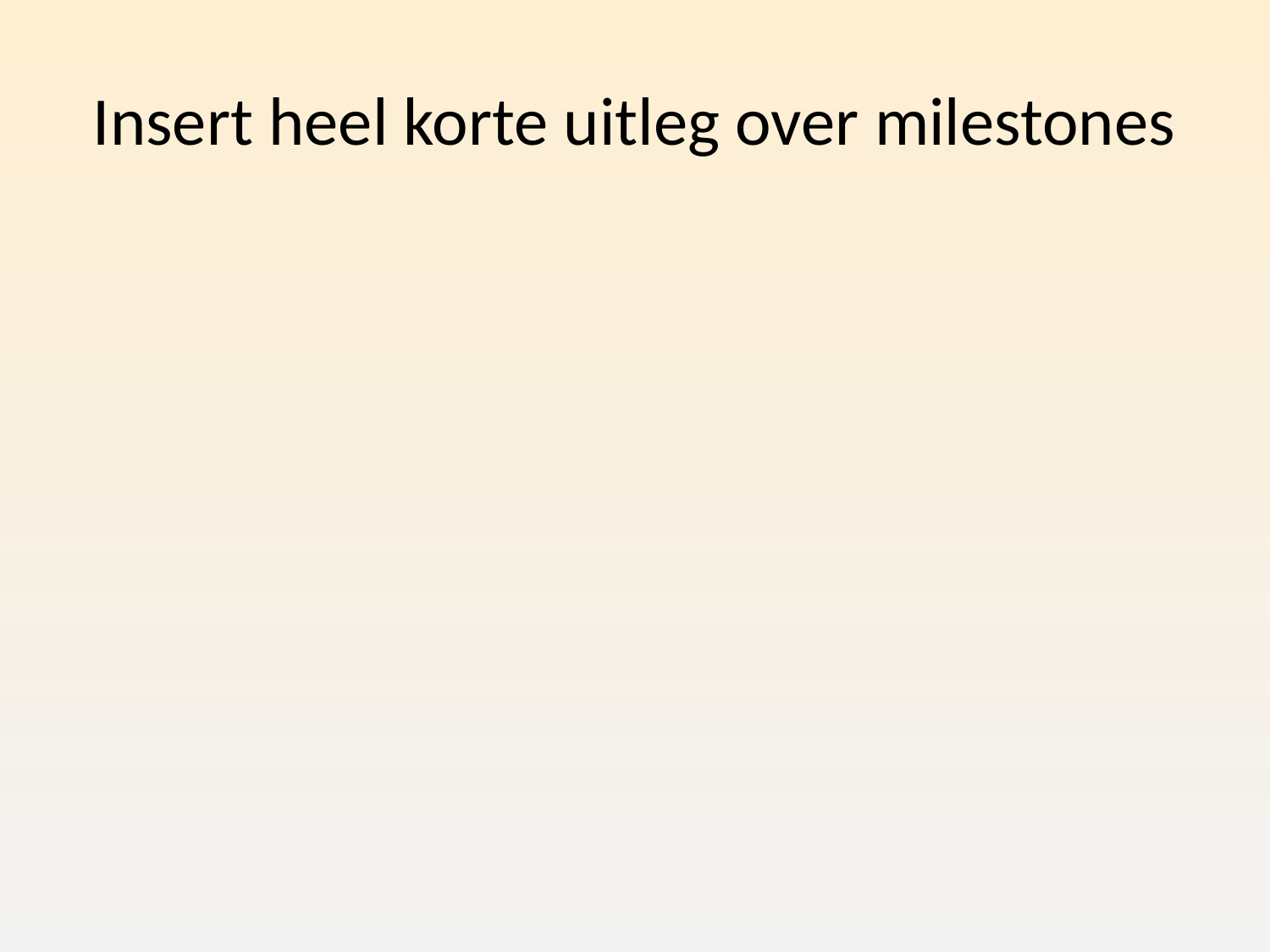

# Insert heel korte uitleg over milestones